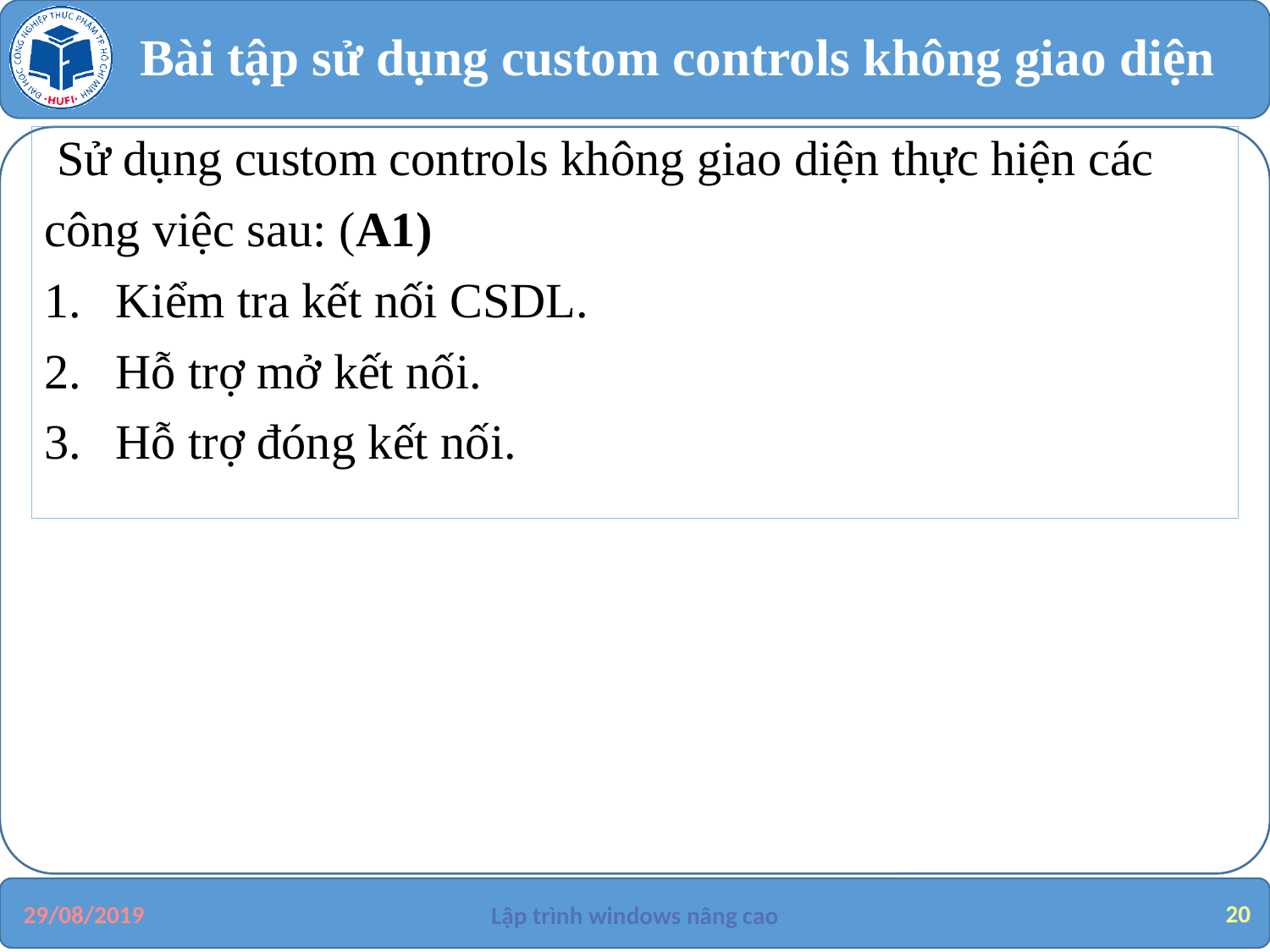

# Bài tập sử dụng custom controls không giao diện
 Sử dụng custom controls không giao diện thực hiện các
công việc sau: (A1)
Kiểm tra kết nối CSDL.
Hỗ trợ mở kết nối.
Hỗ trợ đóng kết nối.
20
29/08/2019
Lập trình windows nâng cao